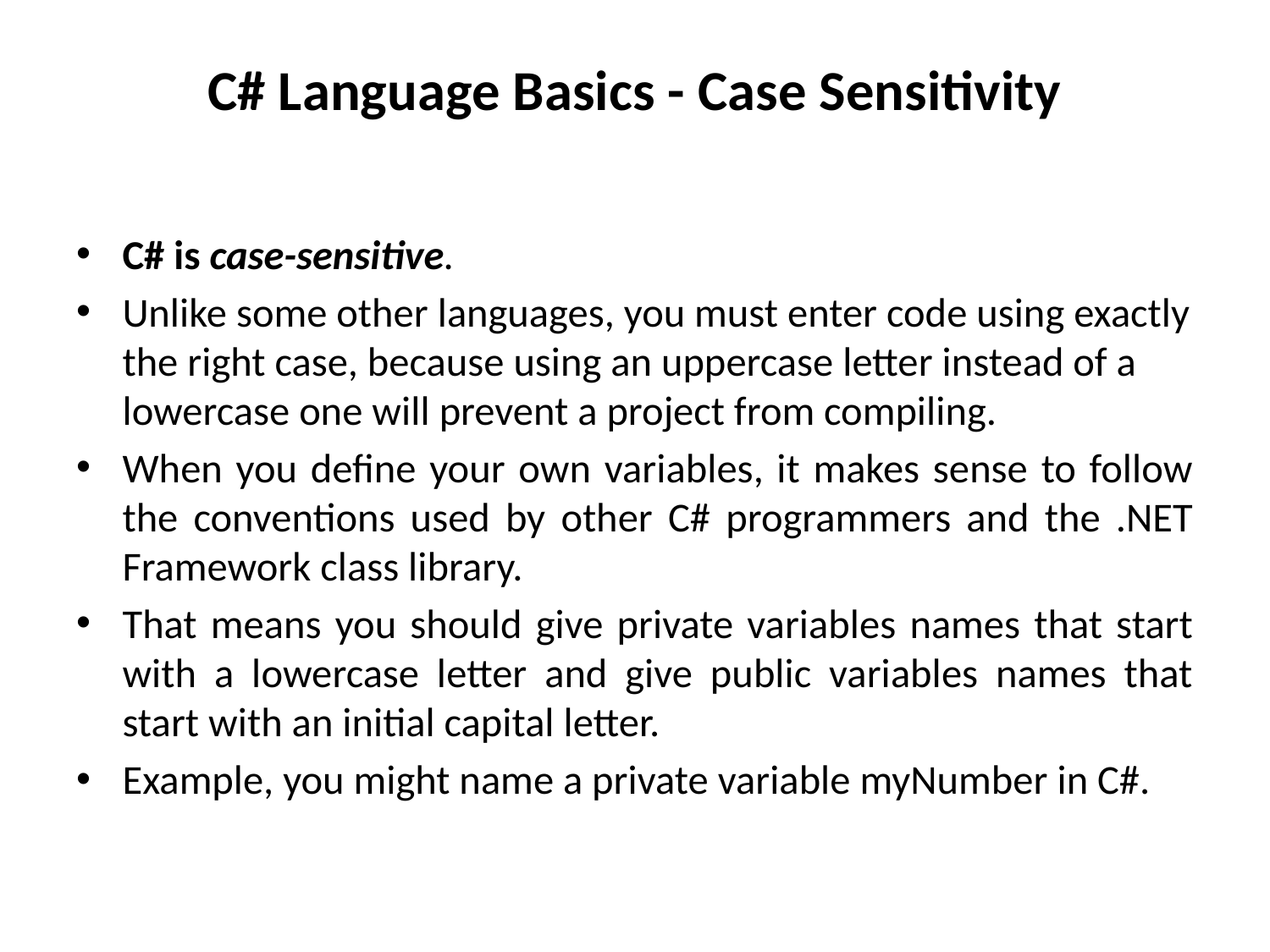

# C# Language Basics - Case Sensitivity
C# is case-sensitive.
Unlike some other languages, you must enter code using exactly the right case, because using an uppercase letter instead of a lowercase one will prevent a project from compiling.
When you define your own variables, it makes sense to follow the conventions used by other C# programmers and the .NET Framework class library.
That means you should give private variables names that start with a lowercase letter and give public variables names that start with an initial capital letter.
Example, you might name a private variable myNumber in C#.